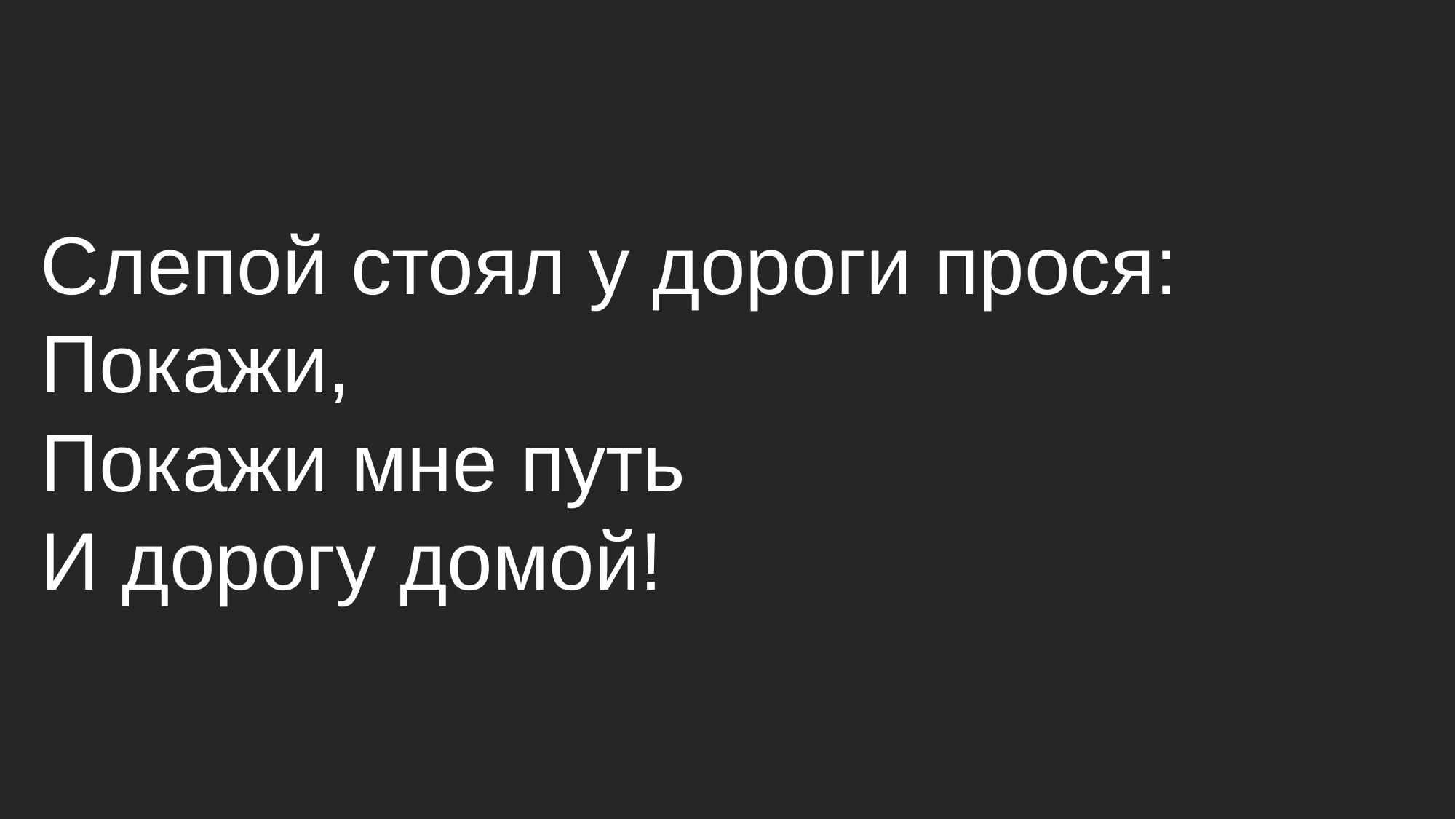

# Слепой стоял у дороги прося: Покажи, Покажи мне путь И дорогу домой!